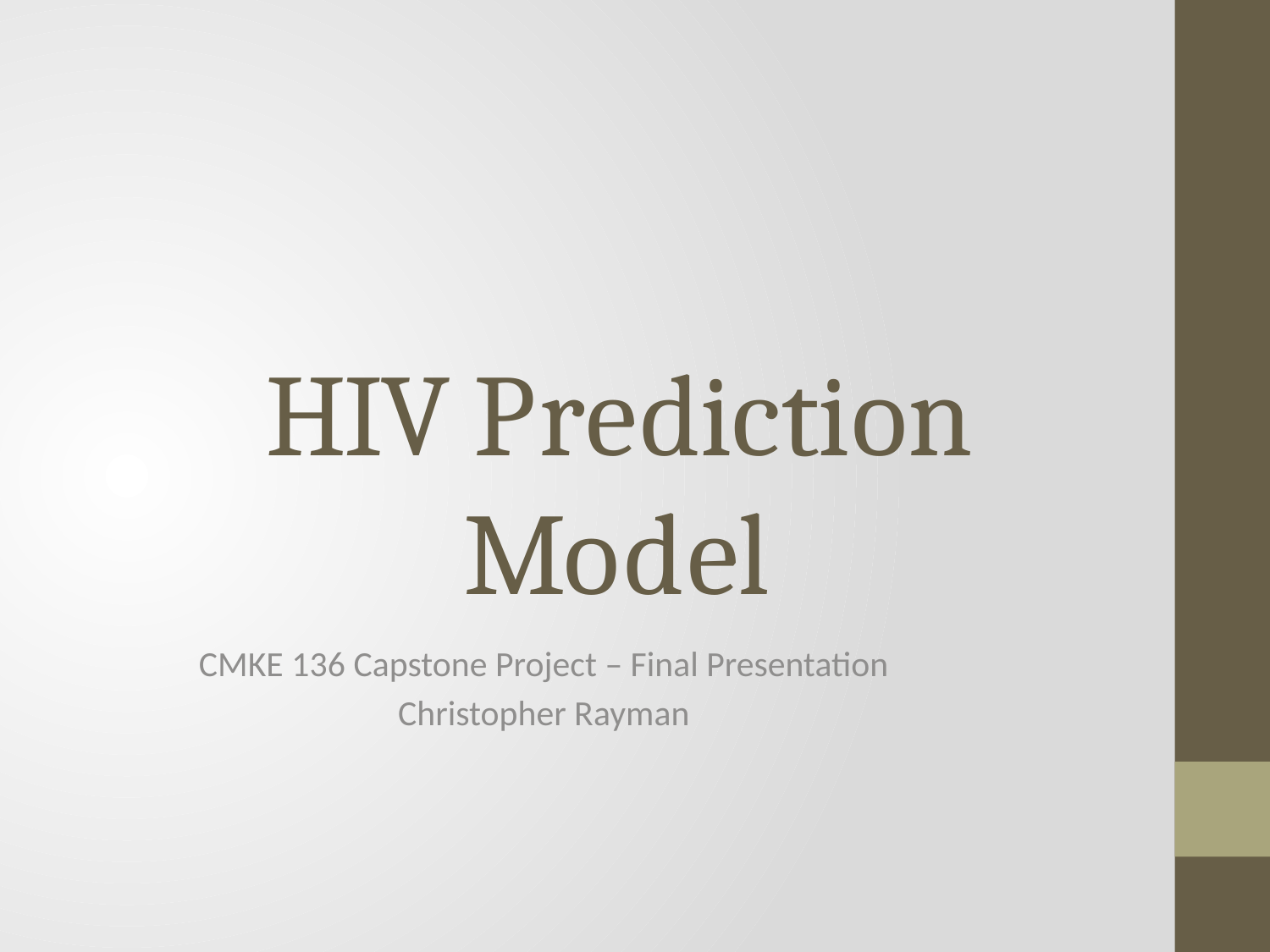

# HIV Prediction Model
CMKE 136 Capstone Project – Final Presentation
Christopher Rayman